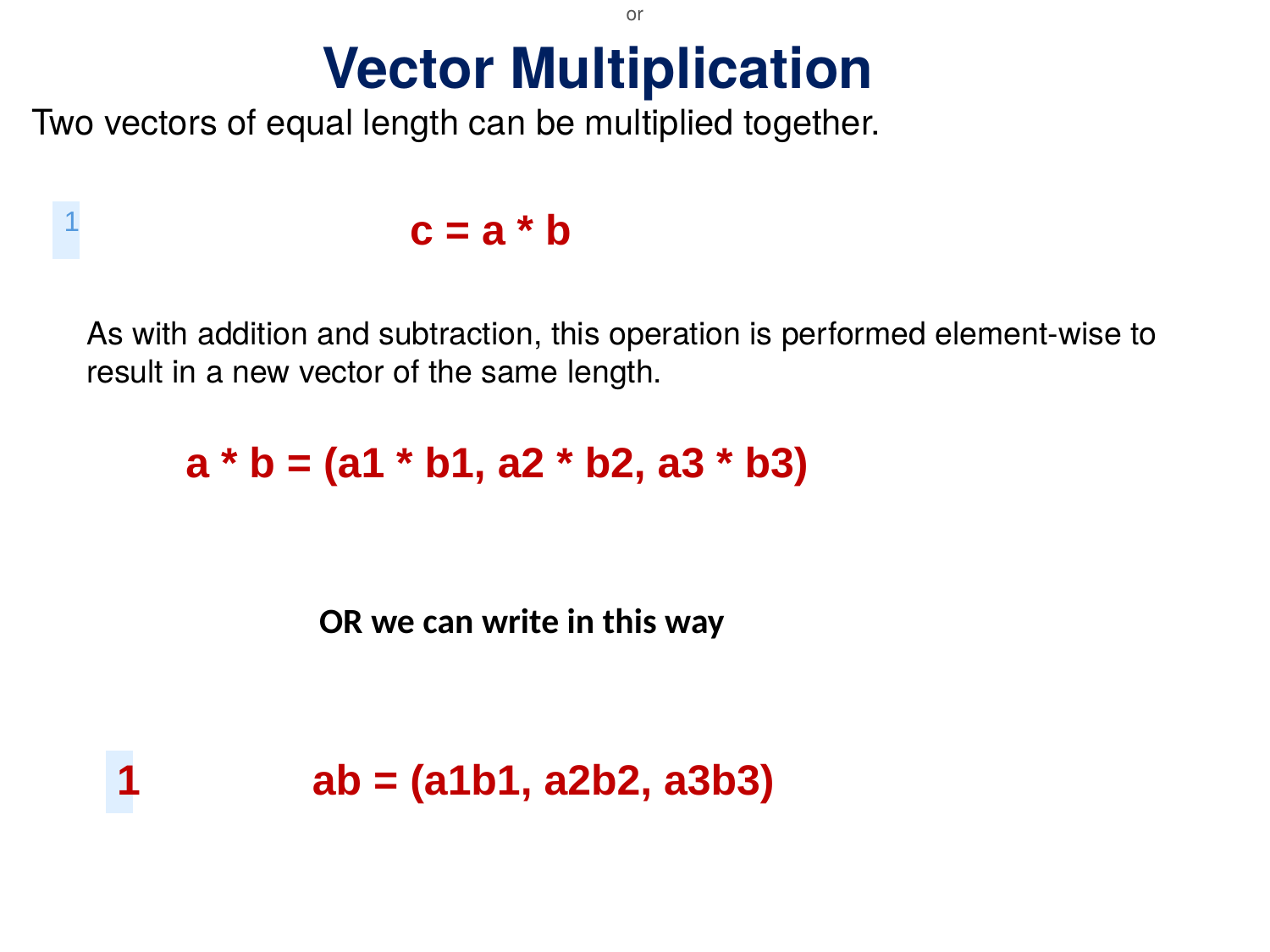

or

Vector Multiplication
Two vectors of equal length can be multiplied together.
| 1 | c = a \* b |
| --- | --- |
As with addition and subtraction, this operation is performed element-wise to result in a new vector of the same length.
| a \* b = (a1 \* b1, a2 \* b2, a3 \* b3) |
| --- |
OR we can write in this way
| 1 | ab = (a1b1, a2b2, a3b3) |
| --- | --- |